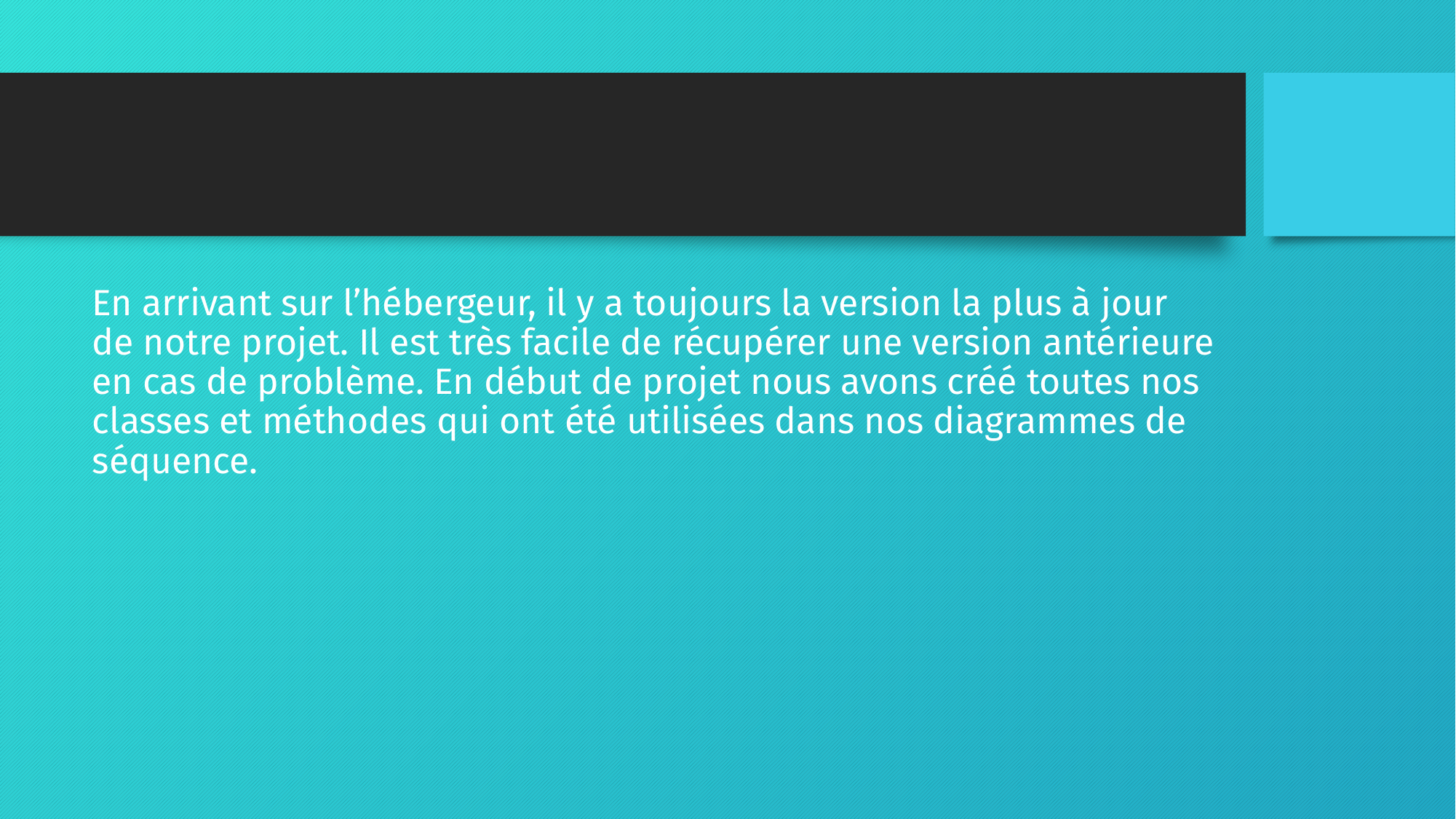

En arrivant sur l’hébergeur, il y a toujours la version la plus à jour de notre projet. Il est très facile de récupérer une version antérieure en cas de problème. En début de projet nous avons créé toutes nos classes et méthodes qui ont été utilisées dans nos diagrammes de séquence.